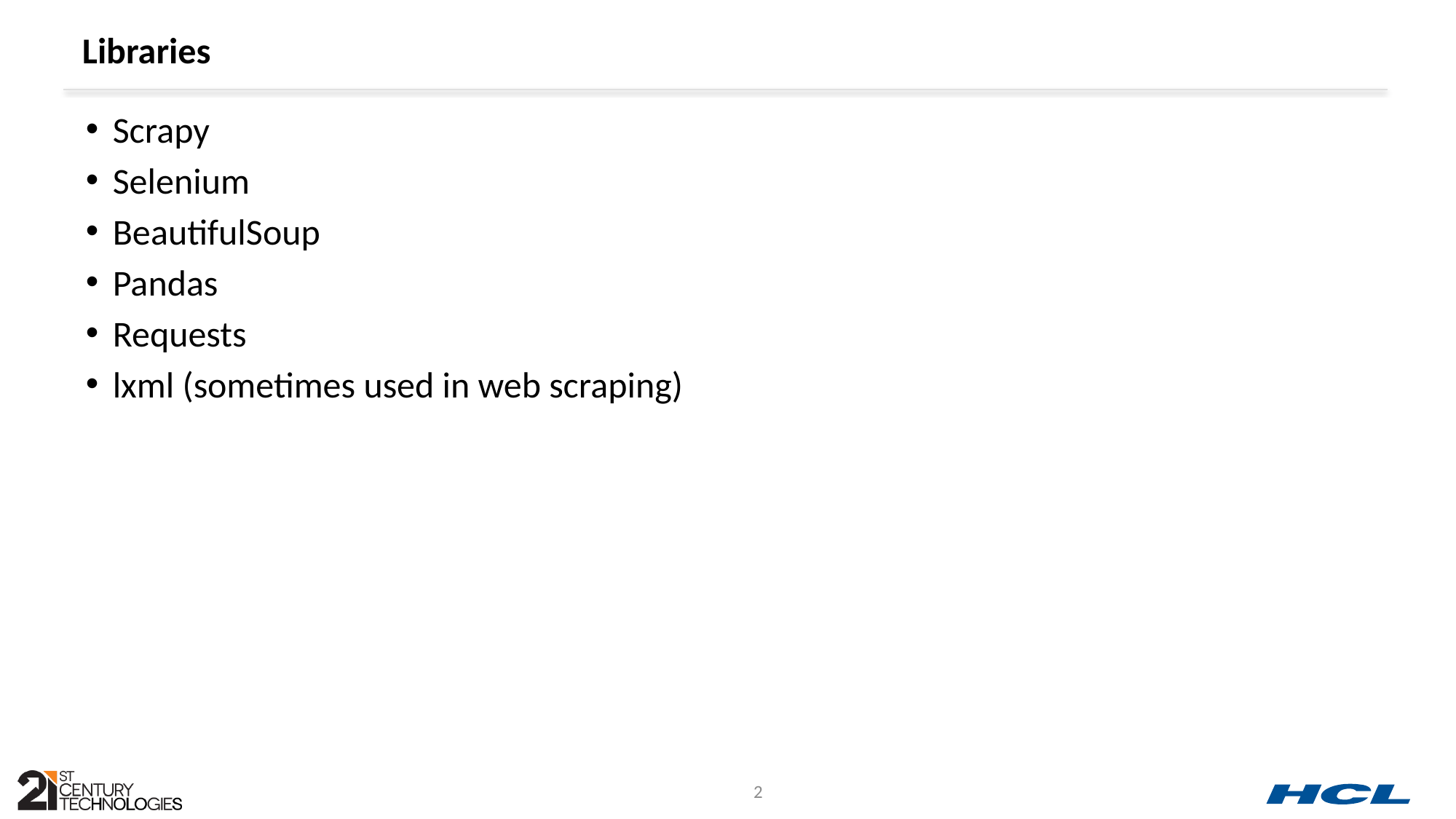

# Libraries
Scrapy
Selenium
BeautifulSoup
Pandas
Requests
lxml (sometimes used in web scraping)
2